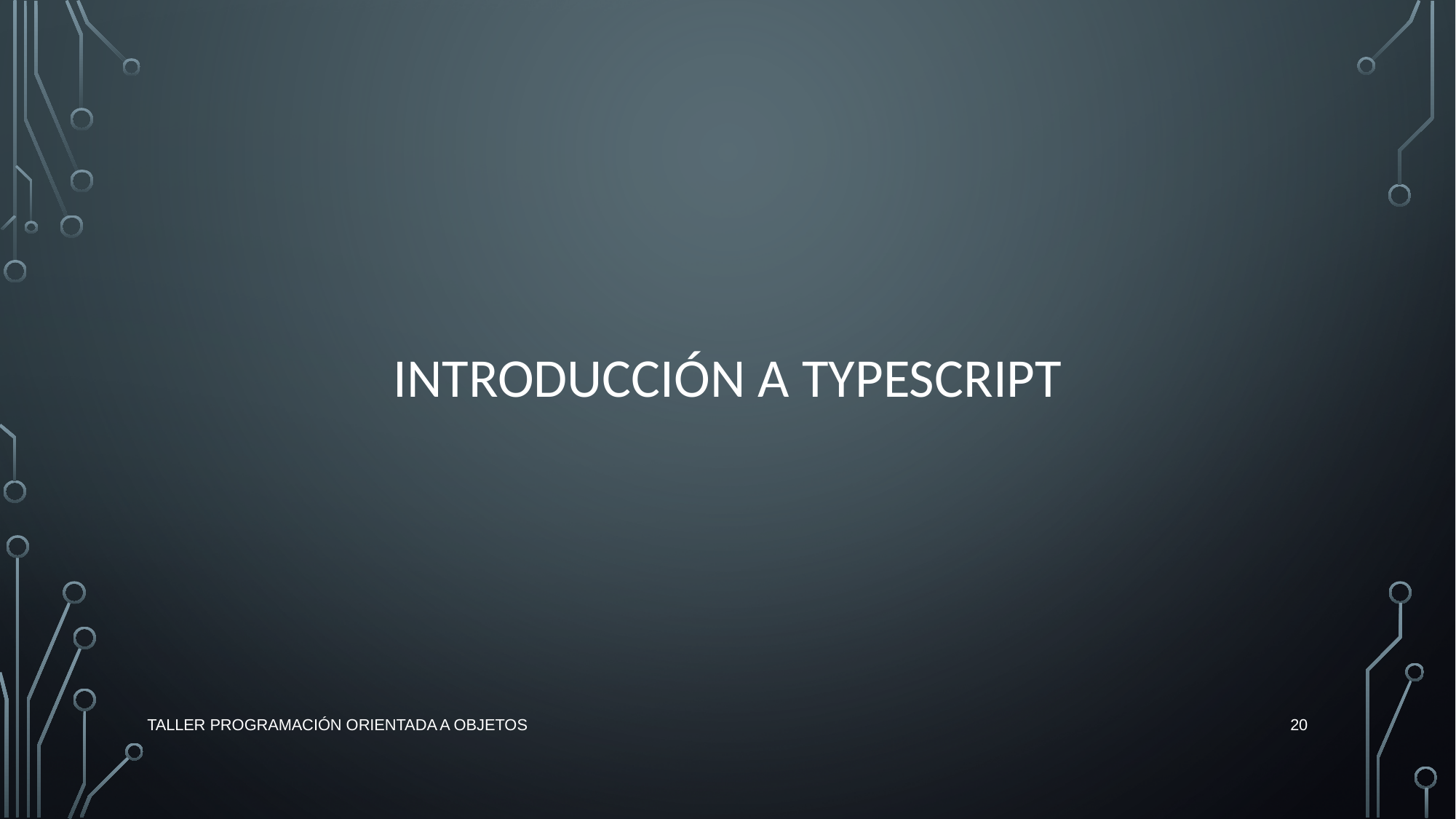

# Introducción a TypeScript
20
Taller Programación Orientada a Objetos